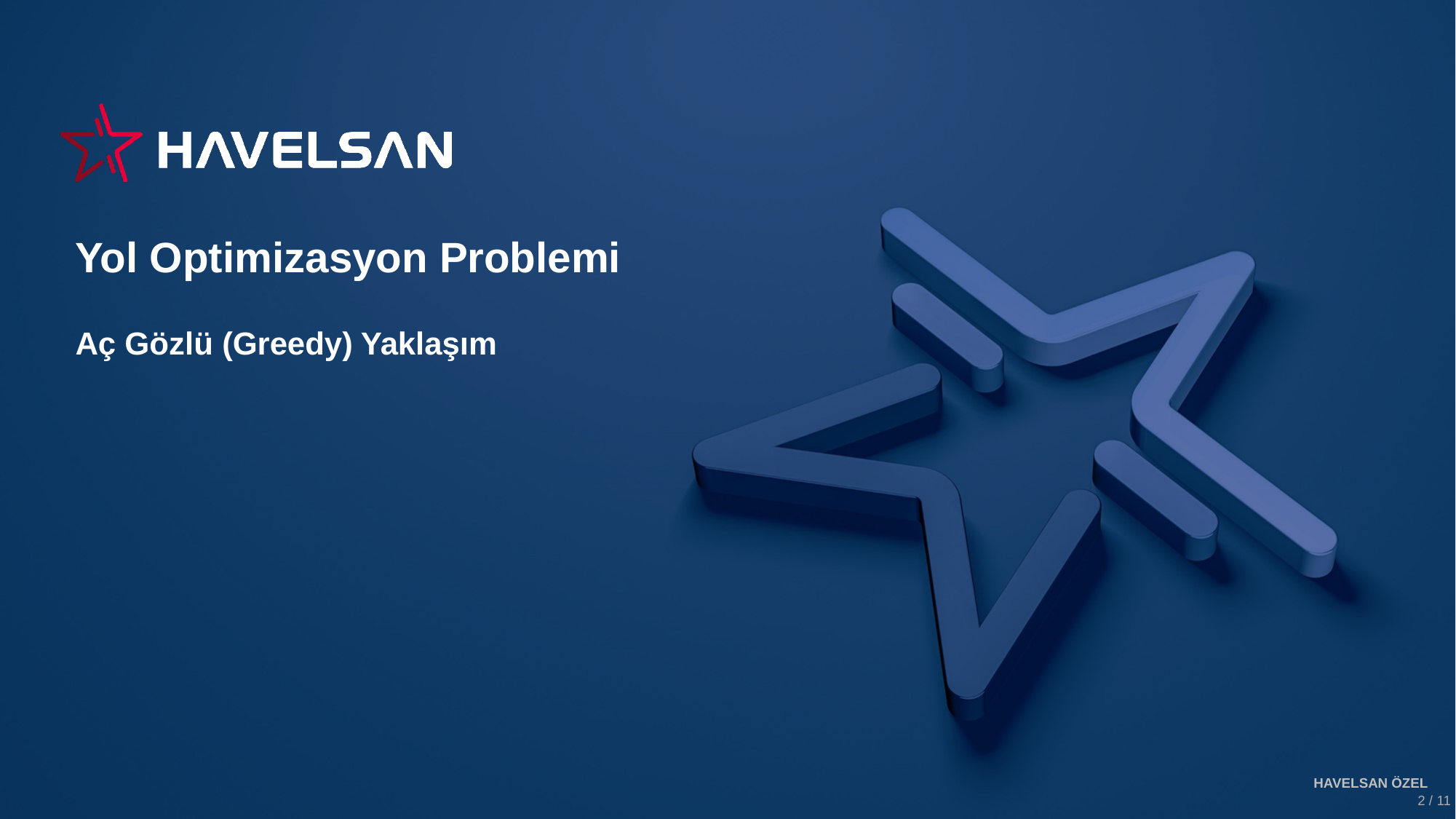

Yol Optimizasyon Problemi

Aç Gözlü (Greedy) Yaklaşım
HAVELSAN ÖZEL